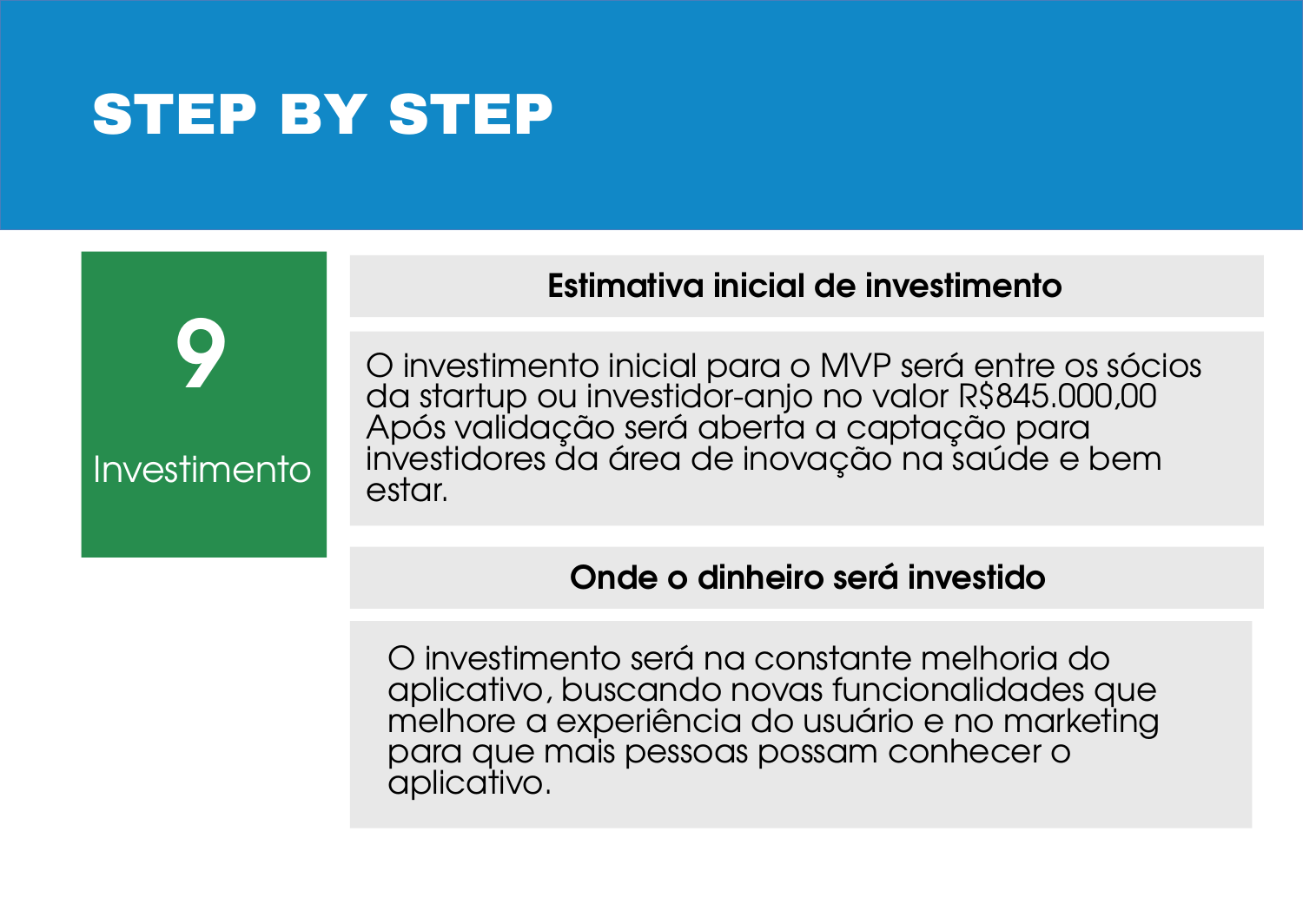

STEP BY STEP
ROTEIRO DO PITCH

Estimativa inicial de investimento
9

O investimento inicial para o MVP será entre os sócios da startup ou investidor-anjo no valor R$845.000,00
Após validação será aberta a captação para investidores da área de inovação na saúde e bem estar.
Investimento

Onde o dinheiro será investido

O investimento será na constante melhoria do aplicativo, buscando novas funcionalidades que melhore a experiência do usuário e no marketing para que mais pessoas possam conhecer o aplicativo.